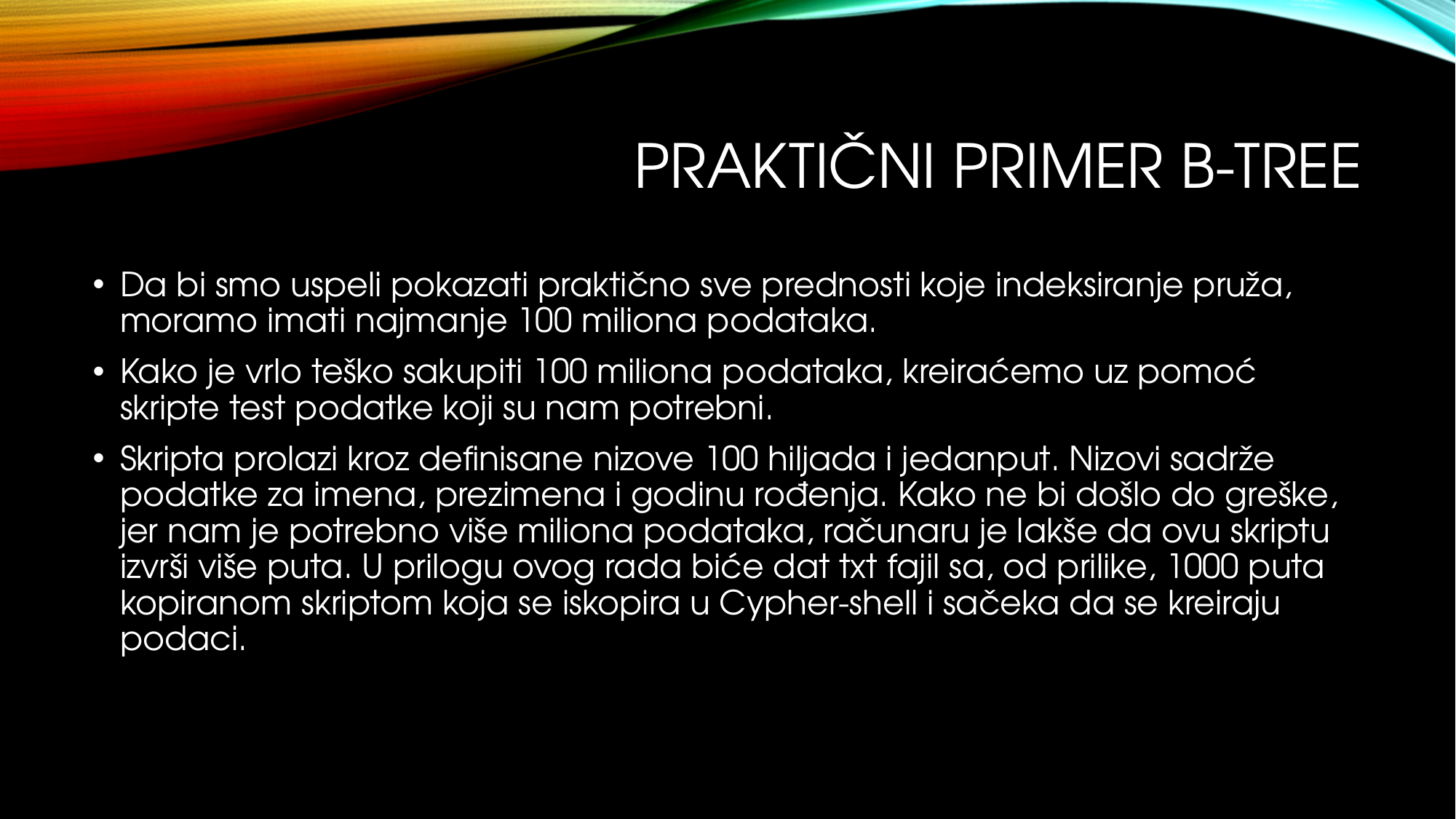

# Praktični primer b-tree
Da bi smo uspeli pokazati praktično sve prednosti koje indeksiranje pruža, moramo imati najmanje 100 miliona podataka.
Kako je vrlo teško sakupiti 100 miliona podataka, kreiraćemo uz pomoć skripte test podatke koji su nam potrebni.
Skripta prolazi kroz definisane nizove 100 hiljada i jedanput. Nizovi sadrže podatke za imena, prezimena i godinu rođenja. Kako ne bi došlo do greške, jer nam je potrebno više miliona podataka, računaru je lakše da ovu skriptu izvrši više puta. U prilogu ovog rada biće dat txt fajil sa, od prilike, 1000 puta kopiranom skriptom koja se iskopira u Cypher-shell i sačeka da se kreiraju podaci.